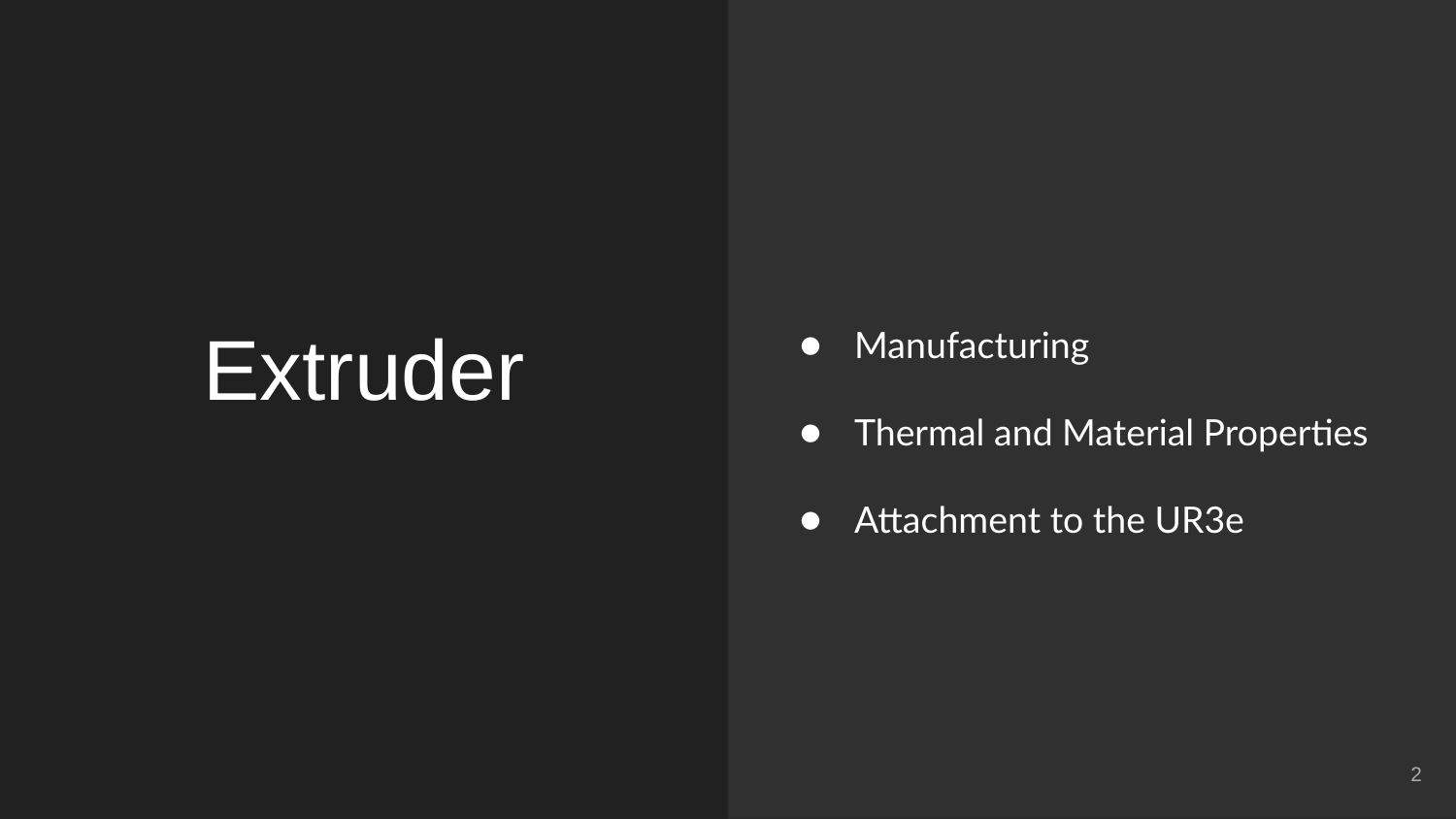

Manufacturing
Thermal and Material Properties
Attachment to the UR3e
# Extruder
2